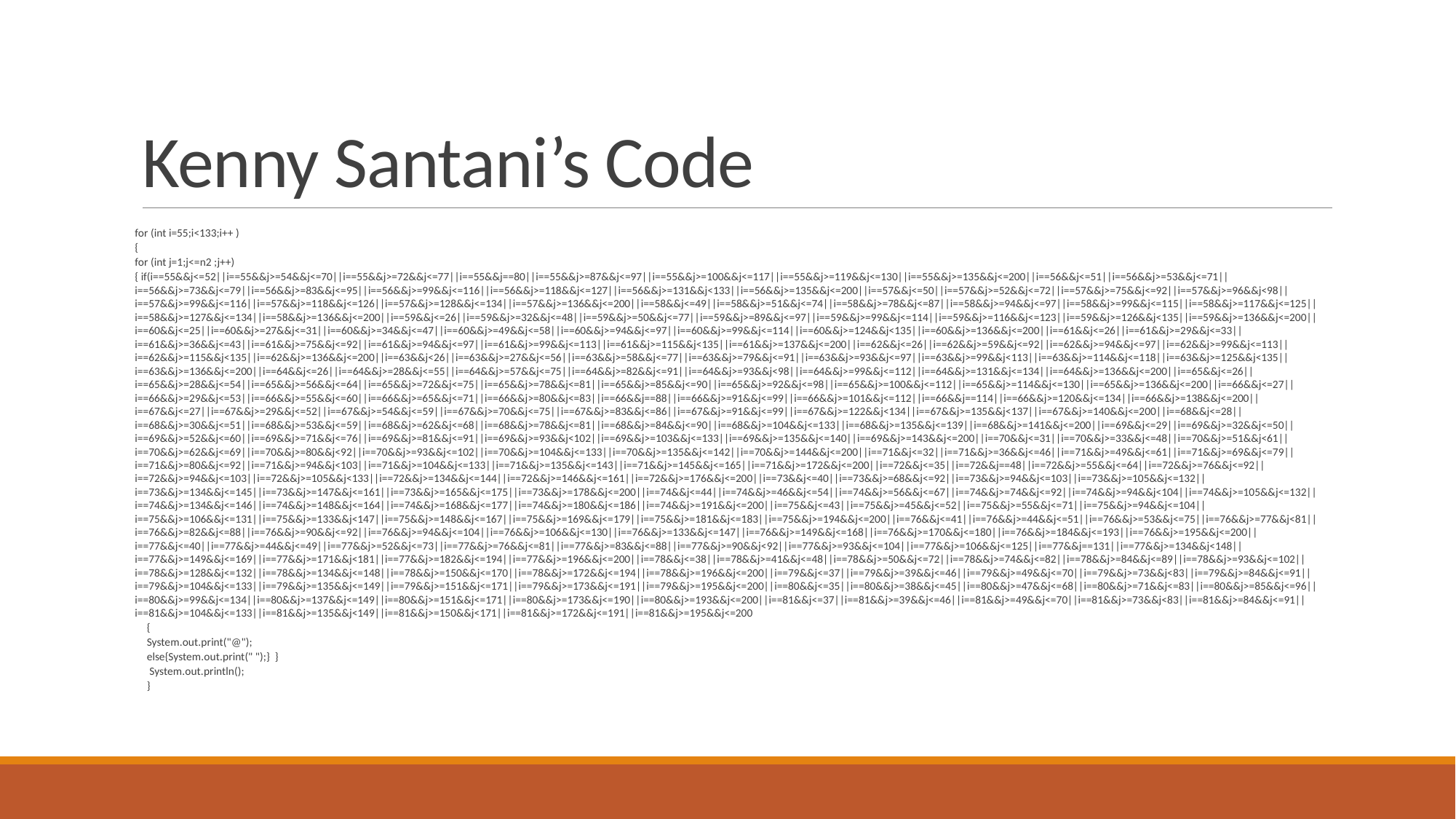

# Kenny Santani’s Code
for (int i=55;i<133;i++ )
{
for (int j=1;j<=n2 ;j++)
{ if(i==55&&j<=52||i==55&&j>=54&&j<=70||i==55&&j>=72&&j<=77||i==55&&j==80||i==55&&j>=87&&j<=97||i==55&&j>=100&&j<=117||i==55&&j>=119&&j<=130||i==55&&j>=135&&j<=200||i==56&&j<=51||i==56&&j>=53&&j<=71||i==56&&j>=73&&j<=79||i==56&&j>=83&&j<=95||i==56&&j>=99&&j<=116||i==56&&j>=118&&j<=127||i==56&&j>=131&&j<133||i==56&&j>=135&&j<=200||i==57&&j<=50||i==57&&j>=52&&j<=72||i==57&&j>=75&&j<=92||i==57&&j>=96&&j<98||i==57&&j>=99&&j<=116||i==57&&j>=118&&j<=126||i==57&&j>=128&&j<=134||i==57&&j>=136&&j<=200||i==58&&j<=49||i==58&&j>=51&&j<=74||i==58&&j>=78&&j<=87||i==58&&j>=94&&j<=97||i==58&&j>=99&&j<=115||i==58&&j>=117&&j<=125||i==58&&j>=127&&j<=134||i==58&&j>=136&&j<=200||i==59&&j<=26||i==59&&j>=32&&j<=48||i==59&&j>=50&&j<=77||i==59&&j>=89&&j<=97||i==59&&j>=99&&j<=114||i==59&&j>=116&&j<=123||i==59&&j>=126&&j<135||i==59&&j>=136&&j<=200||i==60&&j<=25||i==60&&j>=27&&j<=31||i==60&&j>=34&&j<=47||i==60&&j>=49&&j<=58||i==60&&j>=94&&j<=97||i==60&&j>=99&&j<=114||i==60&&j>=124&&j<135||i==60&&j>=136&&j<=200||i==61&&j<=26||i==61&&j>=29&&j<=33||i==61&&j>=36&&j<=43||i==61&&j>=75&&j<=92||i==61&&j>=94&&j<=97||i==61&&j>=99&&j<=113||i==61&&j>=115&&j<135||i==61&&j>=137&&j<=200||i==62&&j<=26||i==62&&j>=59&&j<=92||i==62&&j>=94&&j<=97||i==62&&j>=99&&j<=113||i==62&&j>=115&&j<135||i==62&&j>=136&&j<=200||i==63&&j<26||i==63&&j>=27&&j<=56||i==63&&j>=58&&j<=77||i==63&&j>=79&&j<=91||i==63&&j>=93&&j<=97||i==63&&j>=99&&j<113||i==63&&j>=114&&j<=118||i==63&&j>=125&&j<135||i==63&&j>=136&&j<=200||i==64&&j<=26||i==64&&j>=28&&j<=55||i==64&&j>=57&&j<=75||i==64&&j>=82&&j<=91||i==64&&j>=93&&j<98||i==64&&j>=99&&j<=112||i==64&&j>=131&&j<=134||i==64&&j>=136&&j<=200||i==65&&j<=26||i==65&&j>=28&&j<=54||i==65&&j>=56&&j<=64||i==65&&j>=72&&j<=75||i==65&&j>=78&&j<=81||i==65&&j>=85&&j<=90||i==65&&j>=92&&j<=98||i==65&&j>=100&&j<=112||i==65&&j>=114&&j<=130||i==65&&j>=136&&j<=200||i==66&&j<=27||i==66&&j>=29&&j<=53||i==66&&j>=55&&j<=60||i==66&&j>=65&&j<=71||i==66&&j>=80&&j<=83||i==66&&j==88||i==66&&j>=91&&j<=99||i==66&&j>=101&&j<=112||i==66&&j==114||i==66&&j>=120&&j<=134||i==66&&j>=138&&j<=200||i==67&&j<=27||i==67&&j>=29&&j<=52||i==67&&j>=54&&j<=59||i==67&&j>=70&&j<=75||i==67&&j>=83&&j<=86||i==67&&j>=91&&j<=99||i==67&&j>=122&&j<134||i==67&&j>=135&&j<137||i==67&&j>=140&&j<=200||i==68&&j<=28||i==68&&j>=30&&j<=51||i==68&&j>=53&&j<=59||i==68&&j>=62&&j<=68||i==68&&j>=78&&j<=81||i==68&&j>=84&&j<=90||i==68&&j>=104&&j<=133||i==68&&j>=135&&j<=139||i==68&&j>=141&&j<=200||i==69&&j<=29||i==69&&j>=32&&j<=50||i==69&&j>=52&&j<=60||i==69&&j>=71&&j<=76||i==69&&j>=81&&j<=91||i==69&&j>=93&&j<102||i==69&&j>=103&&j<=133||i==69&&j>=135&&j<=140||i==69&&j>=143&&j<=200||i==70&&j<=31||i==70&&j>=33&&j<=48||i==70&&j>=51&&j<61||i==70&&j>=62&&j<=69||i==70&&j>=80&&j<92||i==70&&j>=93&&j<=102||i==70&&j>=104&&j<=133||i==70&&j>=135&&j<=142||i==70&&j>=144&&j<=200||i==71&&j<=32||i==71&&j>=36&&j<=46||i==71&&j>=49&&j<=61||i==71&&j>=69&&j<=79||i==71&&j>=80&&j<=92||i==71&&j>=94&&j<103||i==71&&j>=104&&j<=133||i==71&&j>=135&&j<=143||i==71&&j>=145&&j<=165||i==71&&j>=172&&j<=200||i==72&&j<=35||i==72&&j==48||i==72&&j>=55&&j<=64||i==72&&j>=76&&j<=92||i==72&&j>=94&&j<=103||i==72&&j>=105&&j<133||i==72&&j>=134&&j<=144||i==72&&j>=146&&j<=161||i==72&&j>=176&&j<=200||i==73&&j<=40||i==73&&j>=68&&j<=92||i==73&&j>=94&&j<=103||i==73&&j>=105&&j<=132||i==73&&j>=134&&j<=145||i==73&&j>=147&&j<=161||i==73&&j>=165&&j<=175||i==73&&j>=178&&j<=200||i==74&&j<=44||i==74&&j>=46&&j<=54||i==74&&j>=56&&j<=67||i==74&&j>=74&&j<=92||i==74&&j>=94&&j<104||i==74&&j>=105&&j<=132||i==74&&j>=134&&j<=146||i==74&&j>=148&&j<=164||i==74&&j>=168&&j<=177||i==74&&j>=180&&j<=186||i==74&&j>=191&&j<=200||i==75&&j<=43||i==75&&j>=45&&j<=52||i==75&&j>=55&&j<=71||i==75&&j>=94&&j<=104||i==75&&j>=106&&j<=131||i==75&&j>=133&&j<147||i==75&&j>=148&&j<=167||i==75&&j>=169&&j<=179||i==75&&j>=181&&j<=183||i==75&&j>=194&&j<=200||i==76&&j<=41||i==76&&j>=44&&j<=51||i==76&&j>=53&&j<=75||i==76&&j>=77&&j<81||i==76&&j>=82&&j<=88||i==76&&j>=90&&j<=92||i==76&&j>=94&&j<=104||i==76&&j>=106&&j<=130||i==76&&j>=133&&j<=147||i==76&&j>=149&&j<=168||i==76&&j>=170&&j<=180||i==76&&j>=184&&j<=193||i==76&&j>=195&&j<=200||i==77&&j<=40||i==77&&j>=44&&j<=49||i==77&&j>=52&&j<=73||i==77&&j>=76&&j<=81||i==77&&j>=83&&j<=88||i==77&&j>=90&&j<92||i==77&&j>=93&&j<=104||i==77&&j>=106&&j<=125||i==77&&j==131||i==77&&j>=134&&j<148||i==77&&j>=149&&j<=169||i==77&&j>=171&&j<181||i==77&&j>=182&&j<=194||i==77&&j>=196&&j<=200||i==78&&j<=38||i==78&&j>=41&&j<=48||i==78&&j>=50&&j<=72||i==78&&j>=74&&j<=82||i==78&&j>=84&&j<=89||i==78&&j>=93&&j<=102||i==78&&j>=128&&j<=132||i==78&&j>=134&&j<=148||i==78&&j>=150&&j<=170||i==78&&j>=172&&j<=194||i==78&&j>=196&&j<=200||i==79&&j<=37||i==79&&j>=39&&j<=46||i==79&&j>=49&&j<=70||i==79&&j>=73&&j<83||i==79&&j>=84&&j<=91||i==79&&j>=104&&j<=133||i==79&&j>=135&&j<=149||i==79&&j>=151&&j<=171||i==79&&j>=173&&j<=191||i==79&&j>=195&&j<=200||i==80&&j<=35||i==80&&j>=38&&j<=45||i==80&&j>=47&&j<=68||i==80&&j>=71&&j<=83||i==80&&j>=85&&j<=96||i==80&&j>=99&&j<=134||i==80&&j>=137&&j<=149||i==80&&j>=151&&j<=171||i==80&&j>=173&&j<=190||i==80&&j>=193&&j<=200||i==81&&j<=37||i==81&&j>=39&&j<=46||i==81&&j>=49&&j<=70||i==81&&j>=73&&j<83||i==81&&j>=84&&j<=91||i==81&&j>=104&&j<=133||i==81&&j>=135&&j<149||i==81&&j>=150&&j<171||i==81&&j>=172&&j<=191||i==81&&j>=195&&j<=200
{
System.out.print("@");
else{System.out.print(" ");}  }
 System.out.println();
}